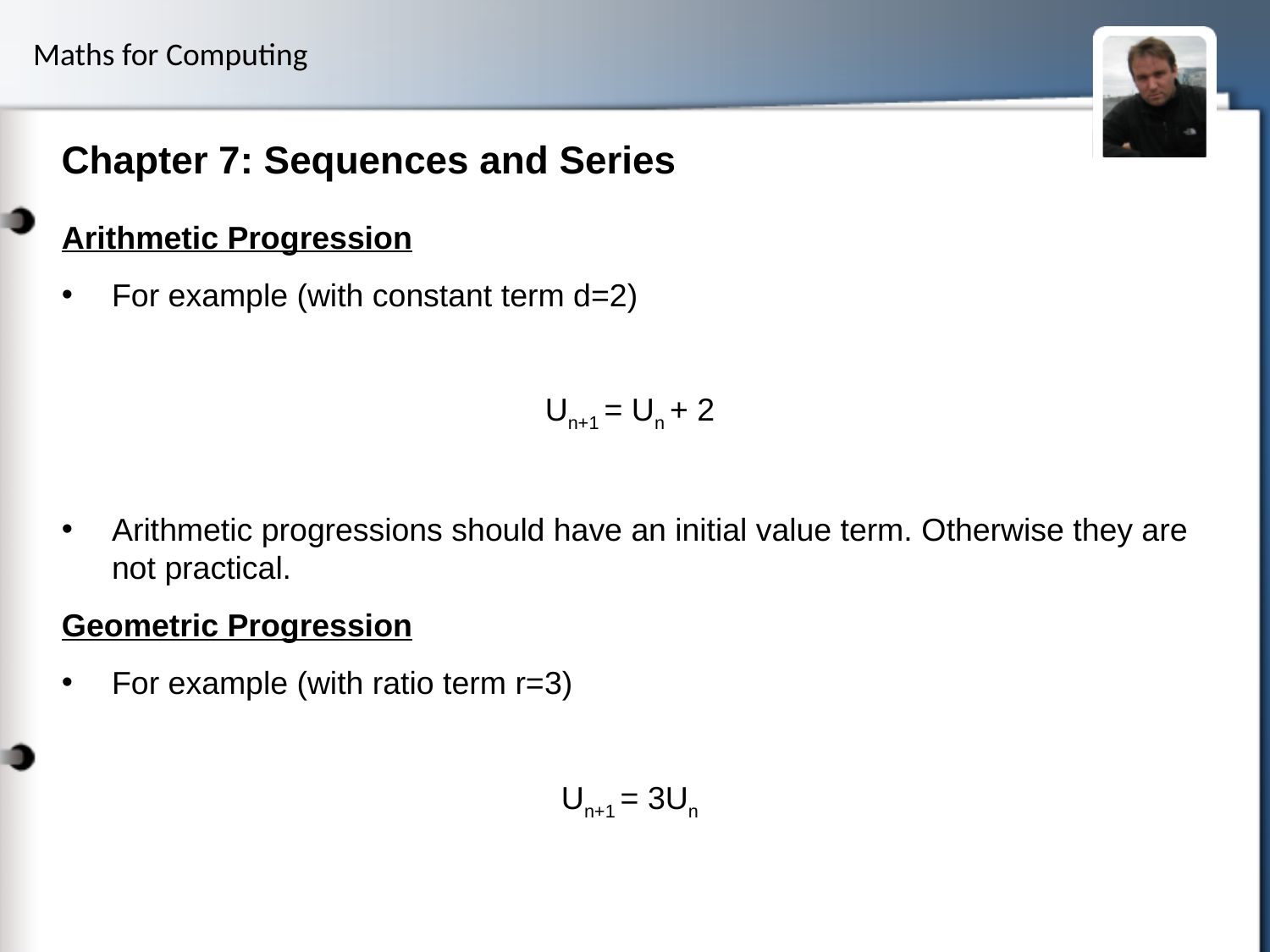

# Chapter 7: Sequences and Series
Arithmetic Progression
For example (with constant term d=2)

Un+1 = Un + 2

Arithmetic progressions should have an initial value term. Otherwise they are not practical.
Geometric Progression
For example (with ratio term r=3)

Un+1 = 3Un